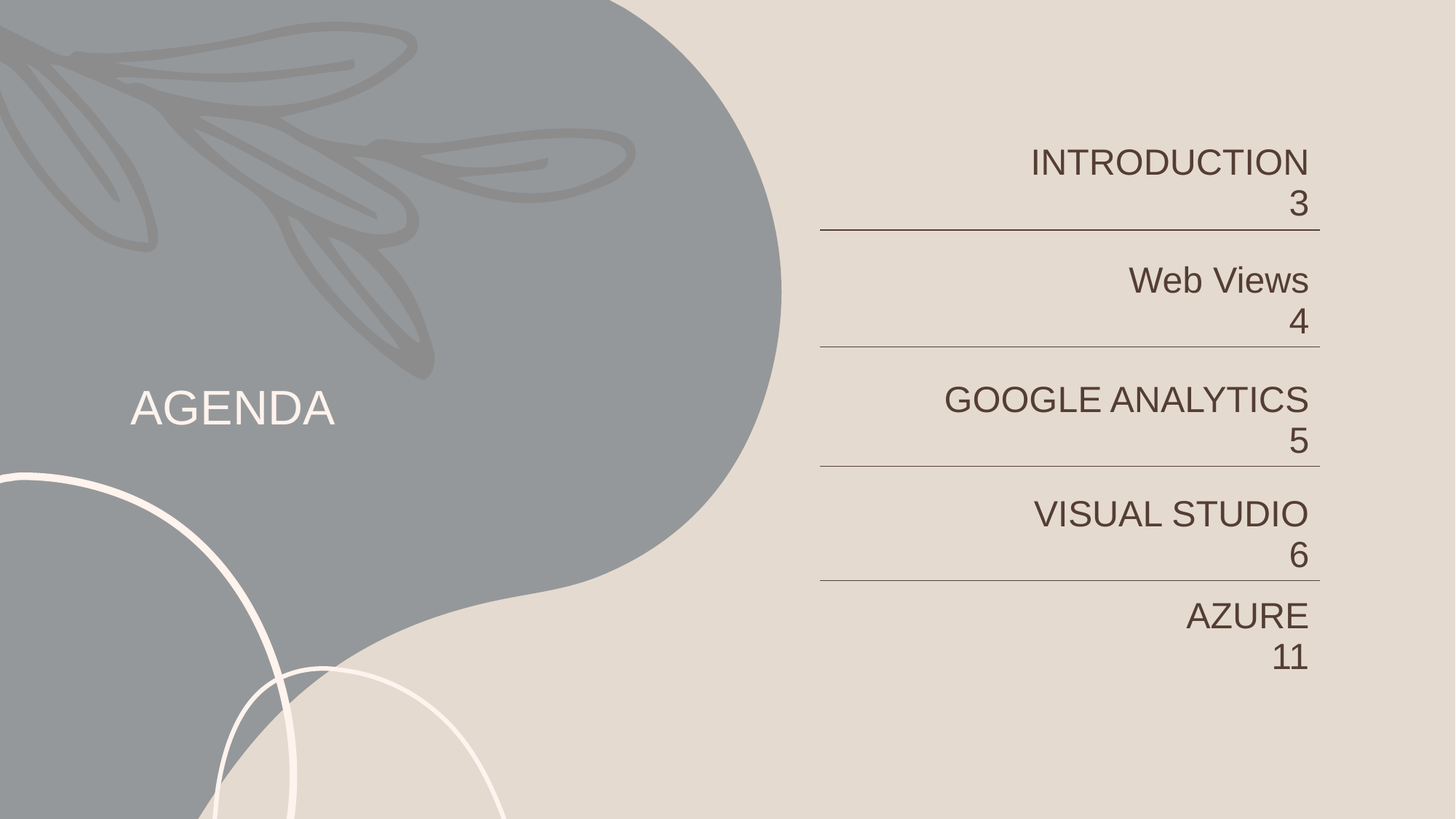

# AGENDA
| INTRODUCTION 3 |
| --- |
| Web Views 4 |
| GOOGLE ANALYTICS 5 |
| VISUAL STUDIO 6 |
| AZURE 11 |